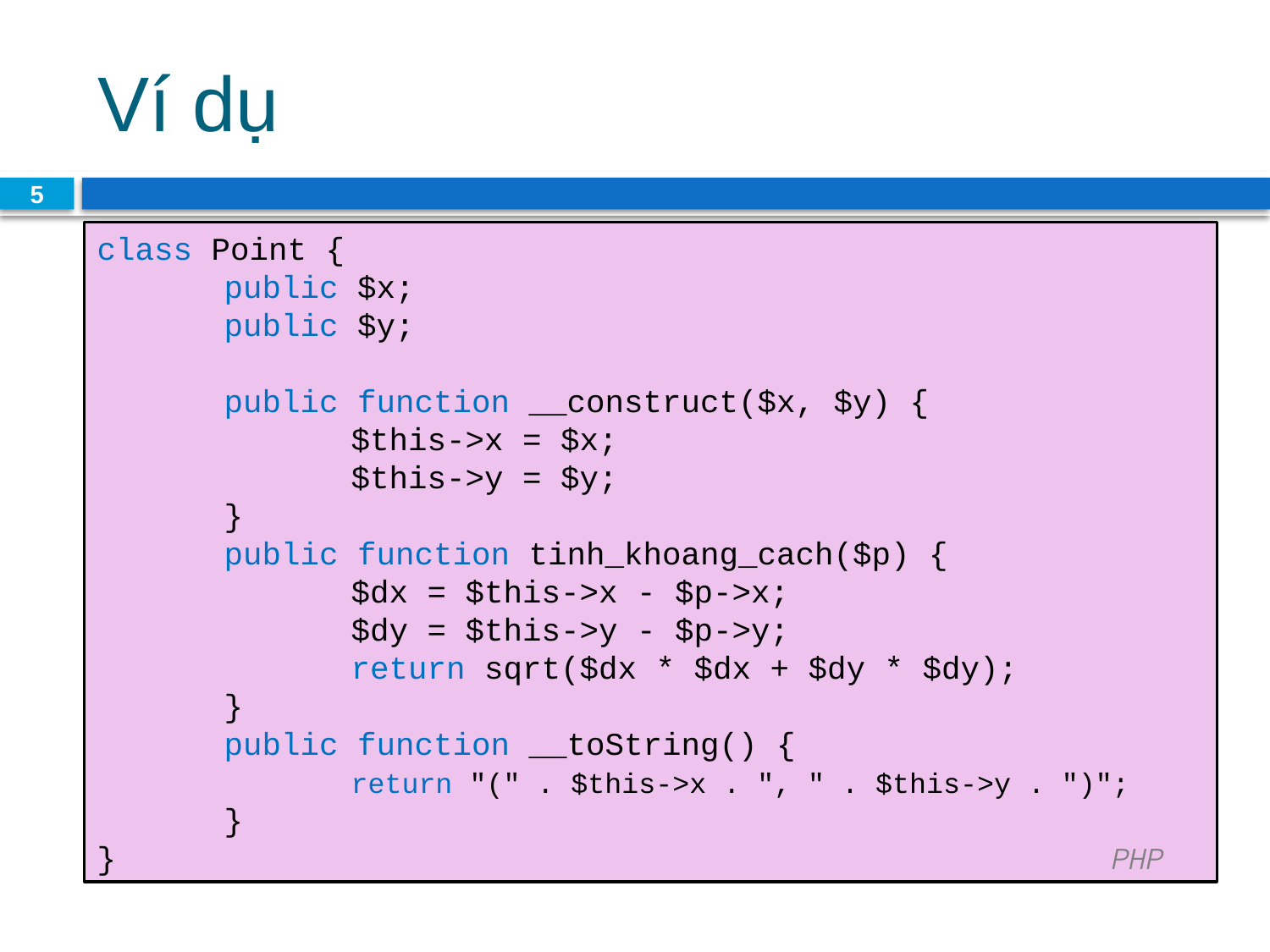

# Ví dụ
5
class Point {
	public $x;
	public $y;

	public function __construct($x, $y) {
		$this->x = $x;
		$this->y = $y;
	}
	public function tinh_khoang_cach($p) {
		$dx = $this->x - $p->x;
		$dy = $this->y - $p->y;
		return sqrt($dx * $dx + $dy * $dy);
	}
	public function __toString() {
		return "(" . $this->x . ", " . $this->y . ")";
	}
}	   							PHP